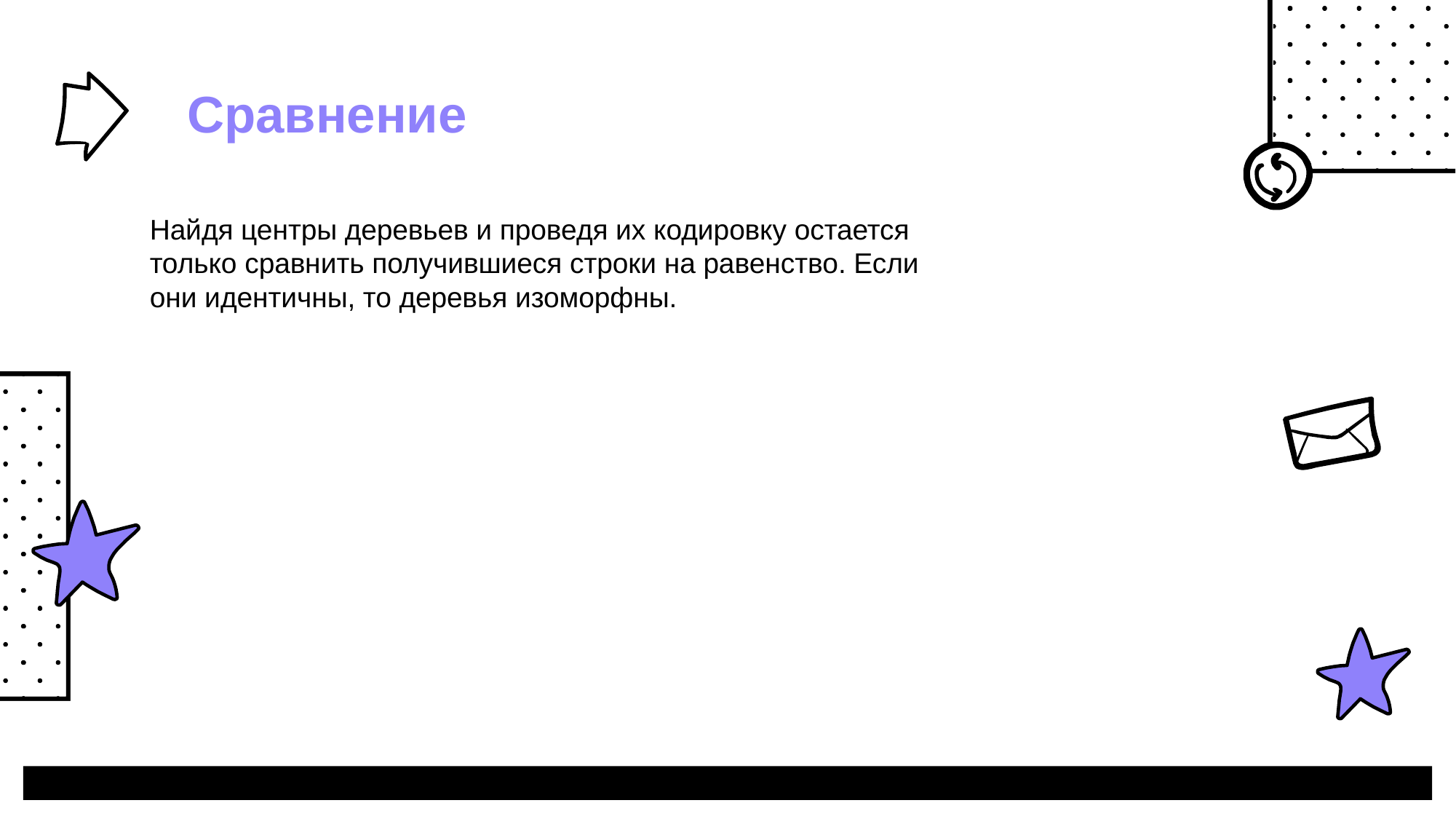

Сравнение

Найдя центры деревьев и проведя их кодировку остается только сравнить получившиеся строки на равенство. Если они идентичны, то деревья изоморфны.